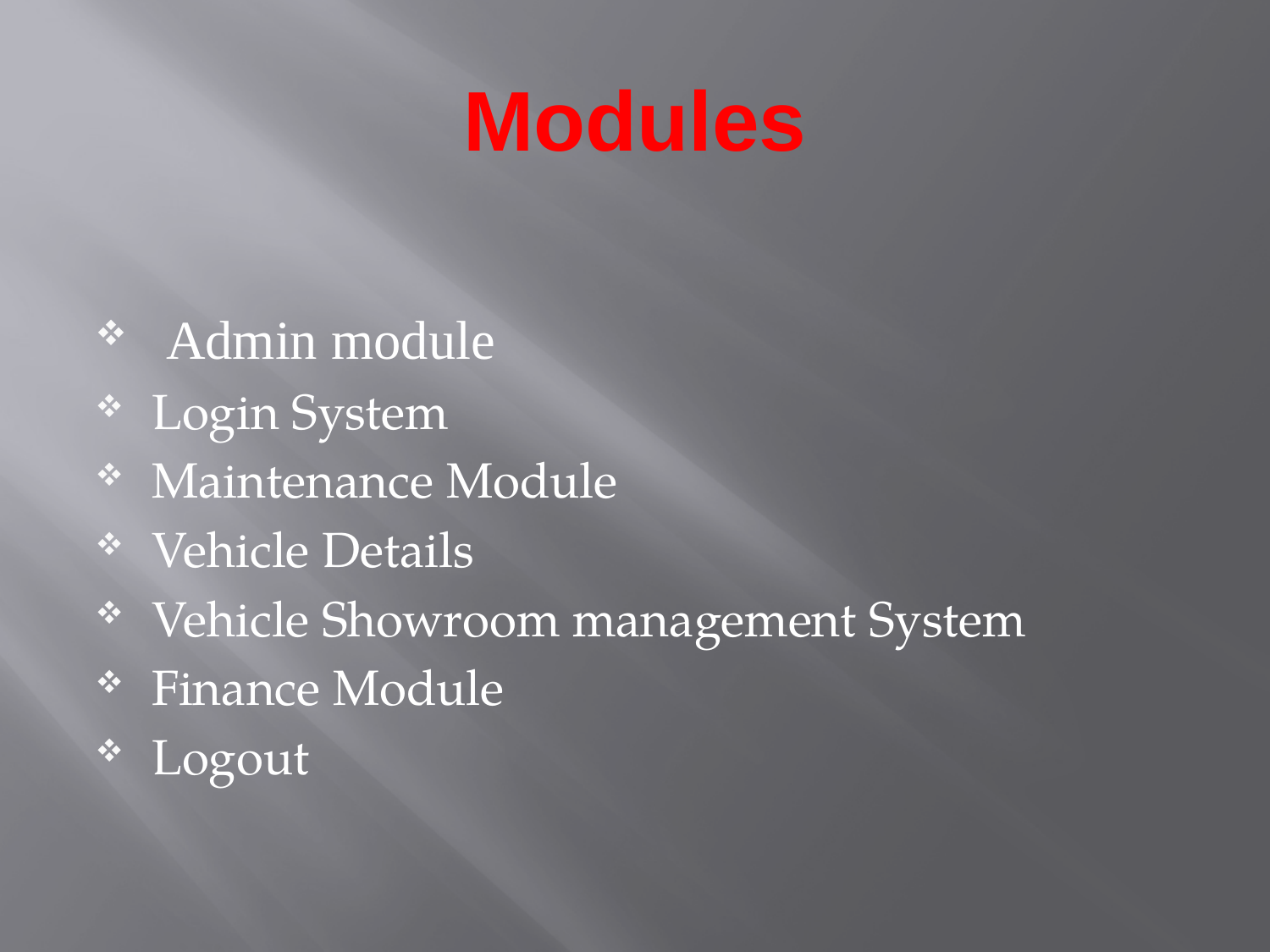

# Modules

 Admin module
Login System
Maintenance Module
Vehicle Details
Vehicle Showroom management System
Finance Module
Logout